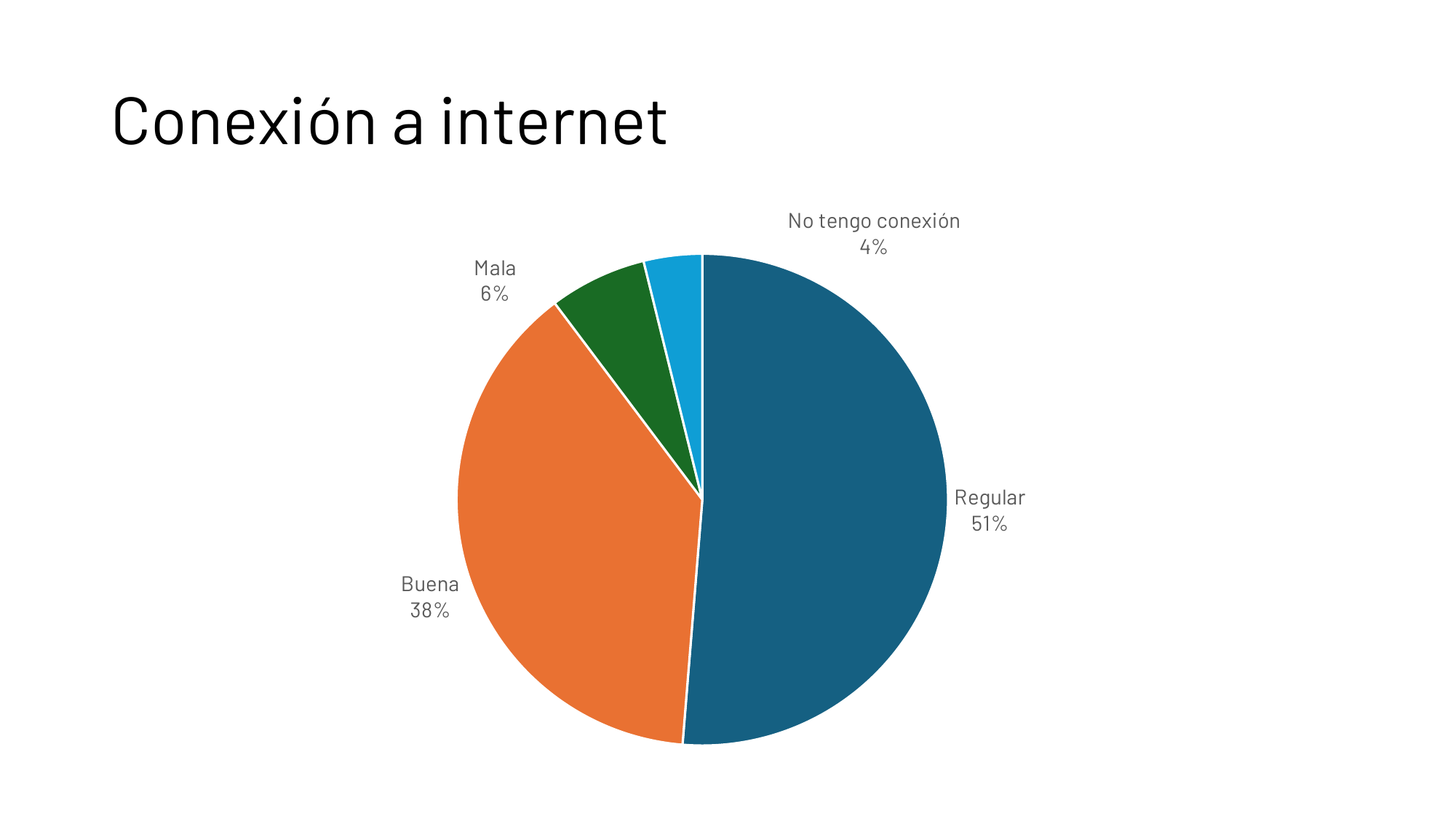

# Conexión a internet

### Chart

| Category |  |
|---|---|
| Regular | 0.5128205128205129 |
| Buena | 0.3846153846153846 |
| Mala | 0.06410256410256411 |
| No tengo conexión | 0.038461538461538464 |